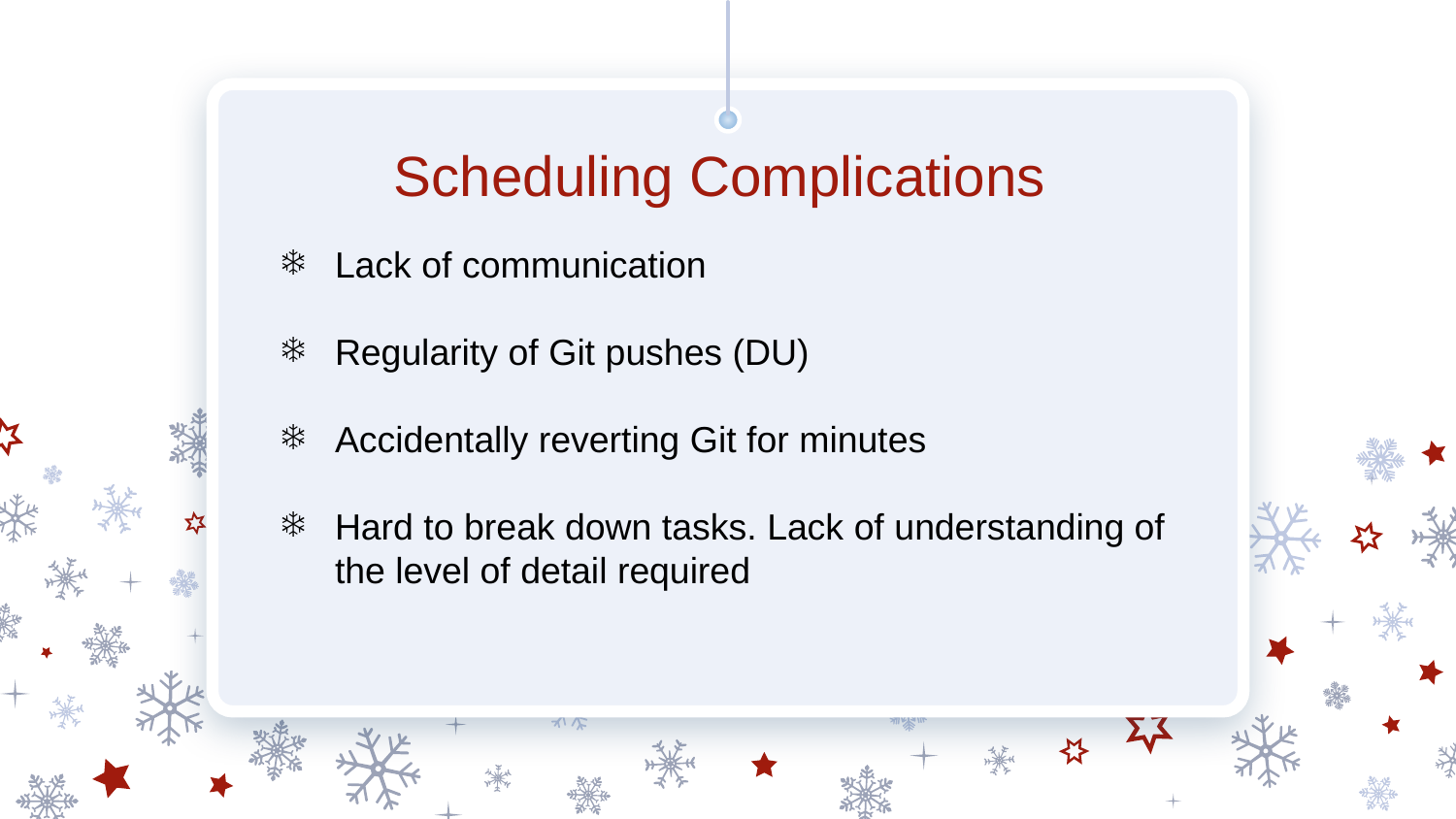

# Scheduling Complications
Lack of communication
Regularity of Git pushes (DU)
Accidentally reverting Git for minutes
Hard to break down tasks. Lack of understanding of the level of detail required